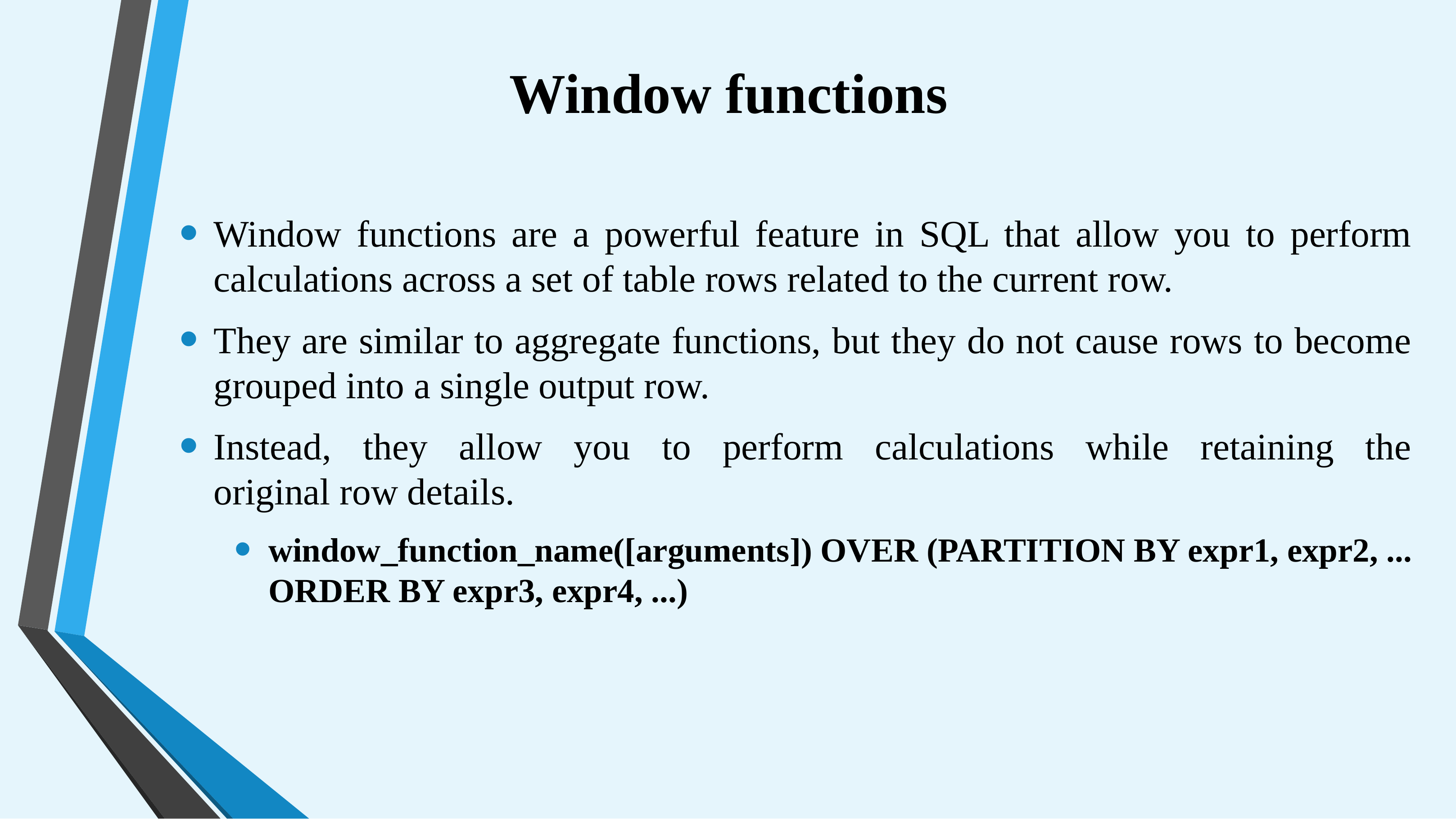

# Window functions
Window functions are a powerful feature in SQL that allow you to perform calculations across a set of table rows related to the current row.
They are similar to aggregate functions, but they do not cause rows to become grouped into a single output row.
Instead, they allow you to perform calculations while retaining the original row details.
window_function_name([arguments]) OVER (PARTITION BY expr1, expr2, ... ORDER BY expr3, expr4, ...)